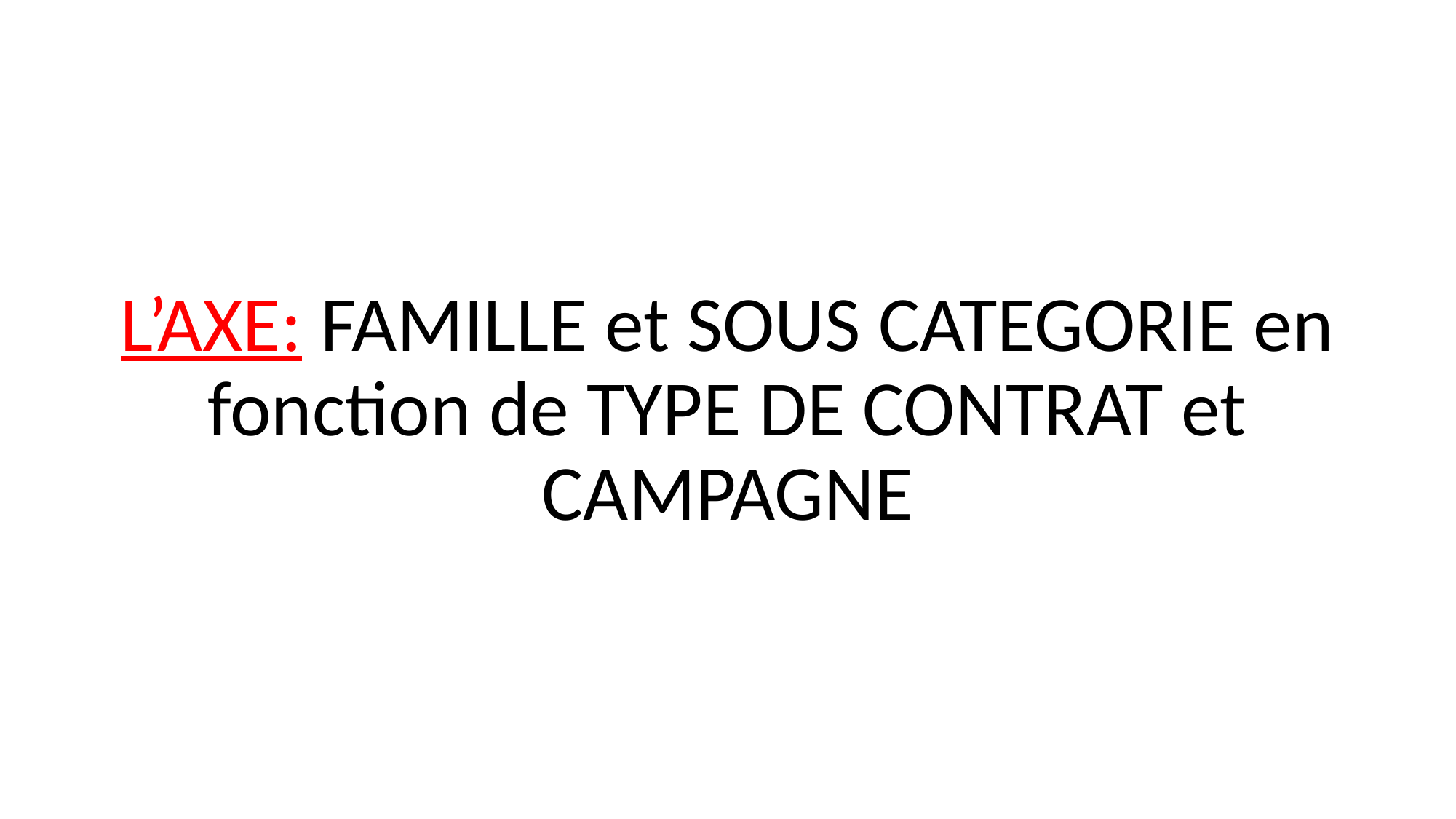

# L’AXE: FAMILLE et SOUS CATEGORIE en fonction de TYPE DE CONTRAT et CAMPAGNE